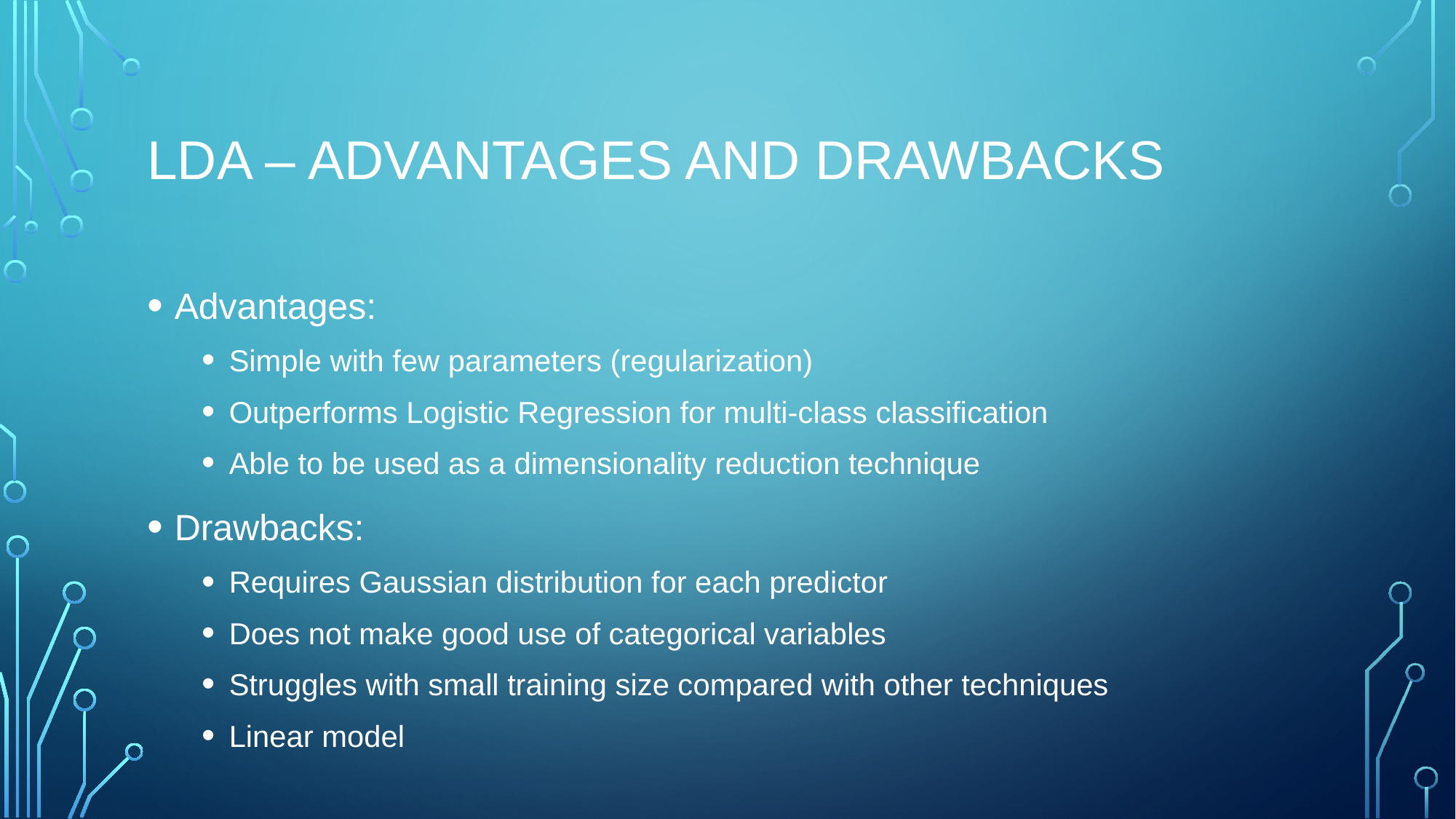

# LDA – Advantages and Drawbacks
Advantages:
Simple with few parameters (regularization)
Outperforms Logistic Regression for multi-class classification
Able to be used as a dimensionality reduction technique
Drawbacks:
Requires Gaussian distribution for each predictor
Does not make good use of categorical variables
Struggles with small training size compared with other techniques
Linear model